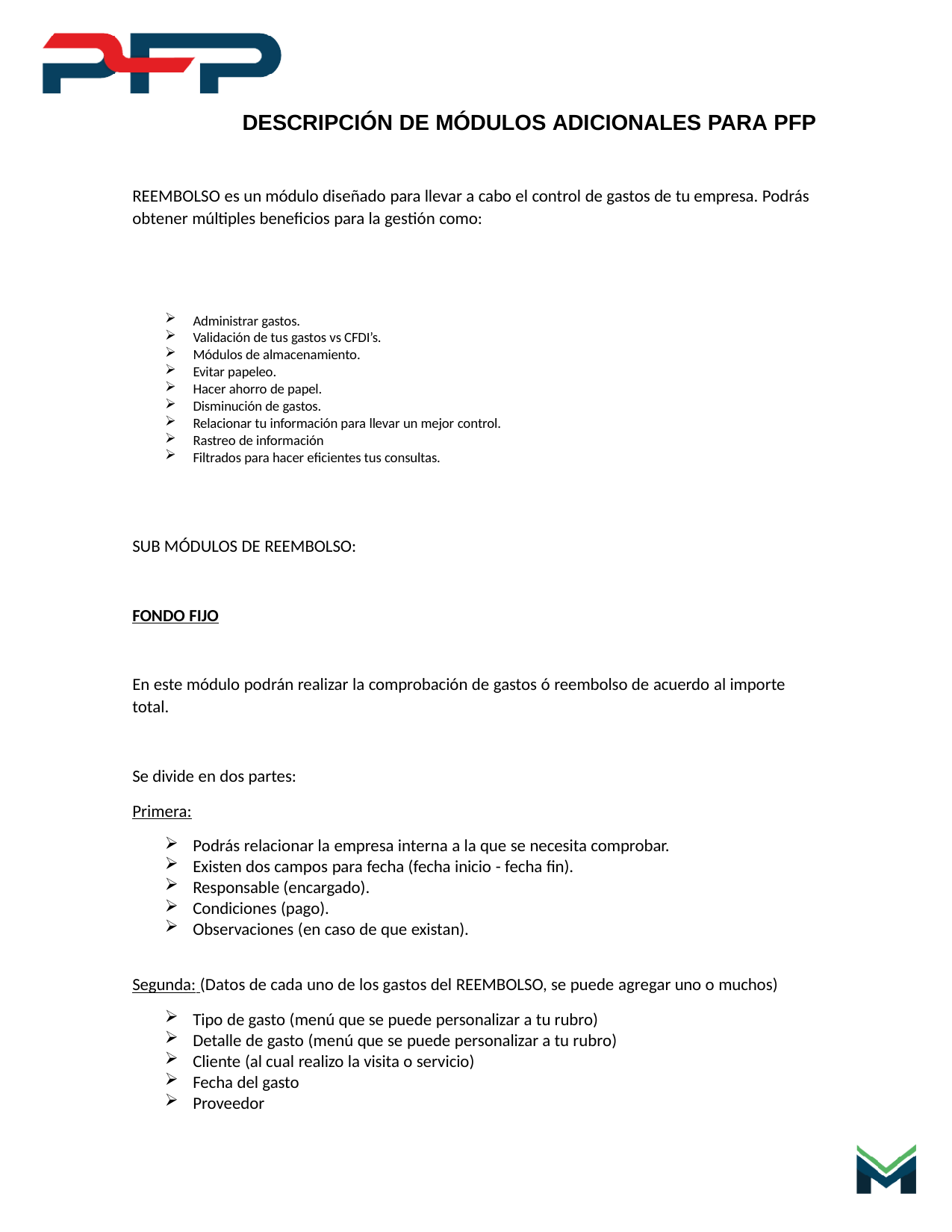

DESCRIPCIÓN DE MÓDULOS ADICIONALES PARA PFP

REEMBOLSO es un módulo diseñado para llevar a cabo el control de gastos de tu empresa. Podrás  obtener múltiples beneficios para la gestión como:
Administrar gastos.
Validación de tus gastos vs CFDI’s.
Módulos de almacenamiento.
Evitar papeleo.
Hacer ahorro de papel.
Disminución de gastos.
Relacionar tu información para llevar un mejor control.
Rastreo de información
Filtrados para hacer eficientes tus consultas.
SUB MÓDULOS DE REEMBOLSO:

FONDO FIJO

En este módulo podrán realizar la comprobación de gastos ó reembolso de acuerdo al importe  total.

Se divide en dos partes:
Primera:
Podrás relacionar la empresa interna a la que se necesita comprobar.
Existen dos campos para fecha (fecha inicio - fecha fin).
Responsable (encargado).
Condiciones (pago).
Observaciones (en caso de que existan).

Segunda: (Datos de cada uno de los gastos del REEMBOLSO, se puede agregar uno o muchos)
Tipo de gasto (menú que se puede personalizar a tu rubro)
Detalle de gasto (menú que se puede personalizar a tu rubro)
Cliente (al cual realizo la visita o servicio)
Fecha del gasto
Proveedor